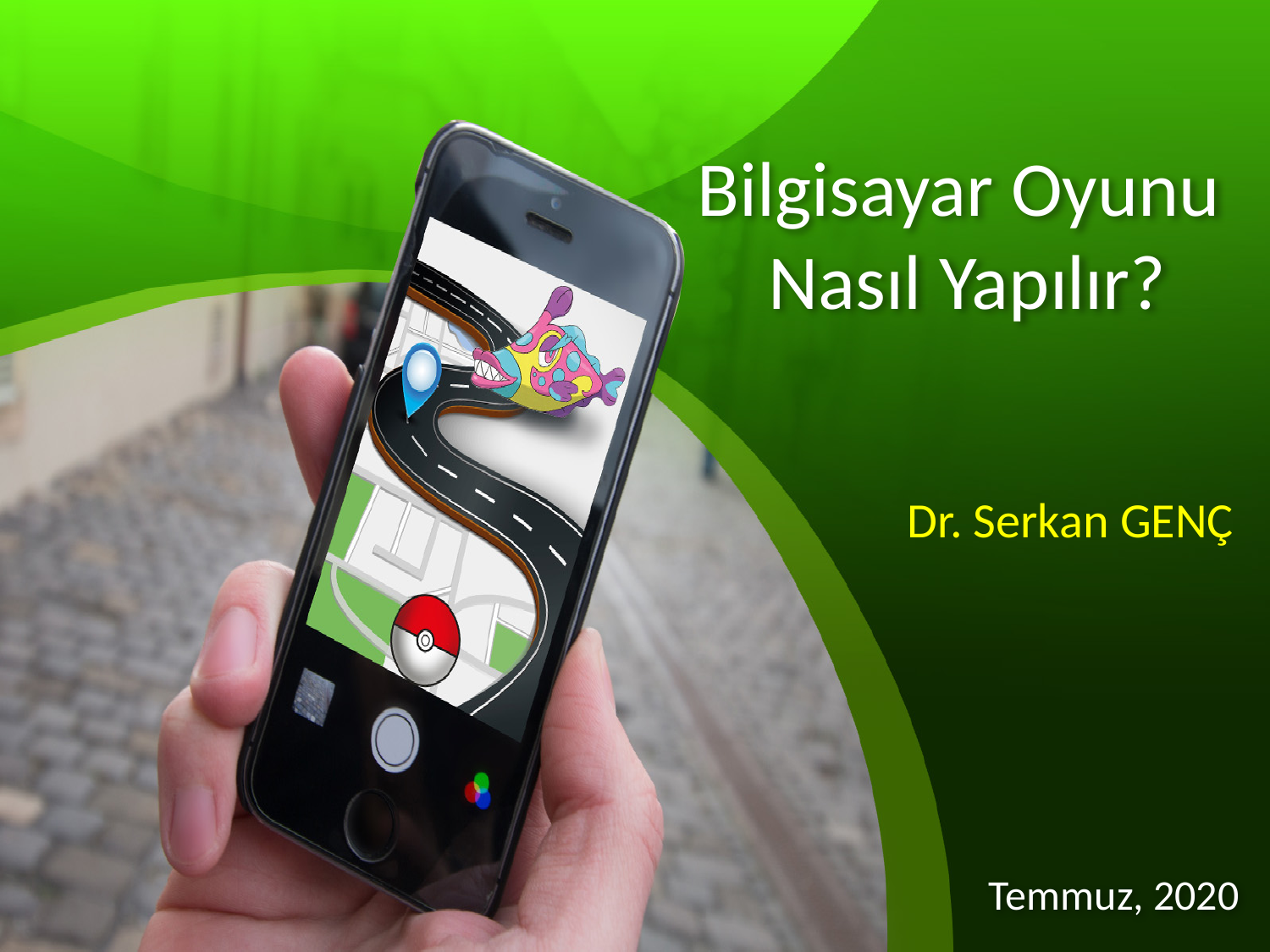

# Bilgisayar Oyunu Nasıl Yapılır?
Dr. Serkan GENÇ
Temmuz, 2020